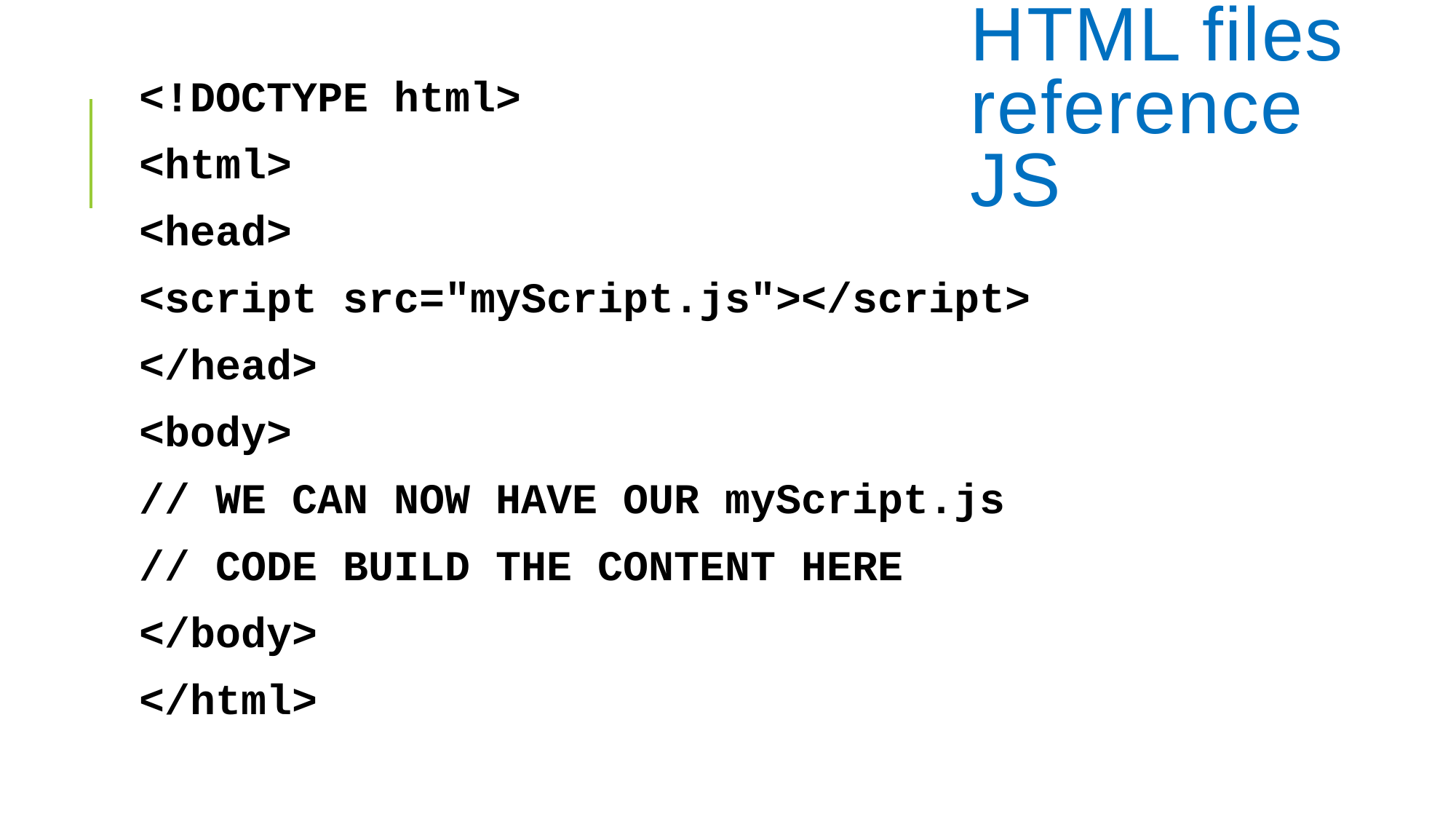

# HTML files reference JS
<!DOCTYPE html>
<html>
<head>
<script src="myScript.js"></script>
</head>
<body>
// WE CAN NOW HAVE OUR myScript.js
// CODE BUILD THE CONTENT HERE
</body>
</html>